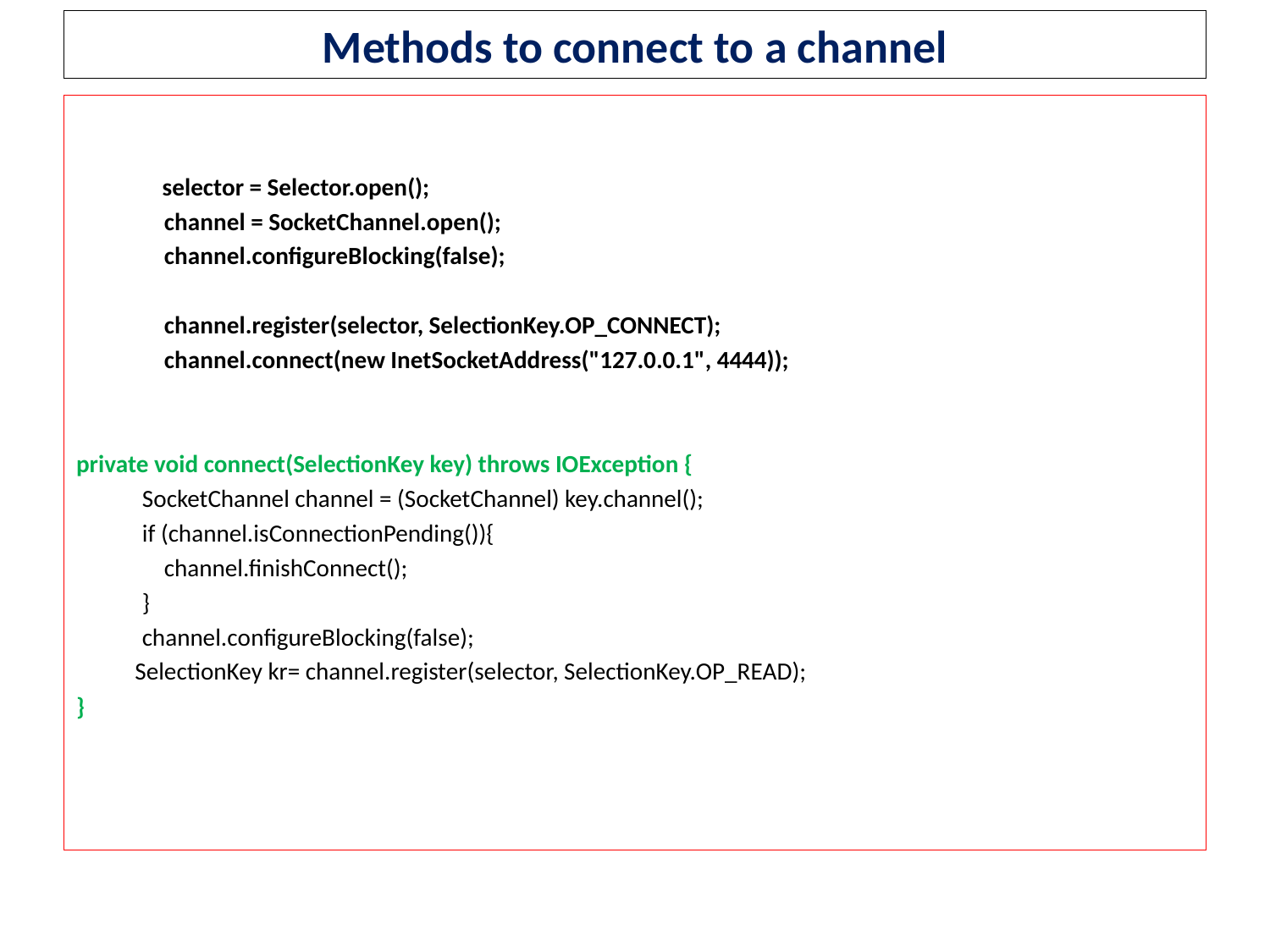

# Methods to connect to a channel

	       selector = Selector.open();
                channel = SocketChannel.open();
                channel.configureBlocking(false);

                channel.register(selector, SelectionKey.OP_CONNECT);
                channel.connect(new InetSocketAddress("127.0.0.1", 4444));

private void connect(SelectionKey key) throws IOException {
            SocketChannel channel = (SocketChannel) key.channel();
            if (channel.isConnectionPending()){
                channel.finishConnect();
            }
            channel.configureBlocking(false);
	  SelectionKey kr= channel.register(selector, SelectionKey.OP_READ);
}